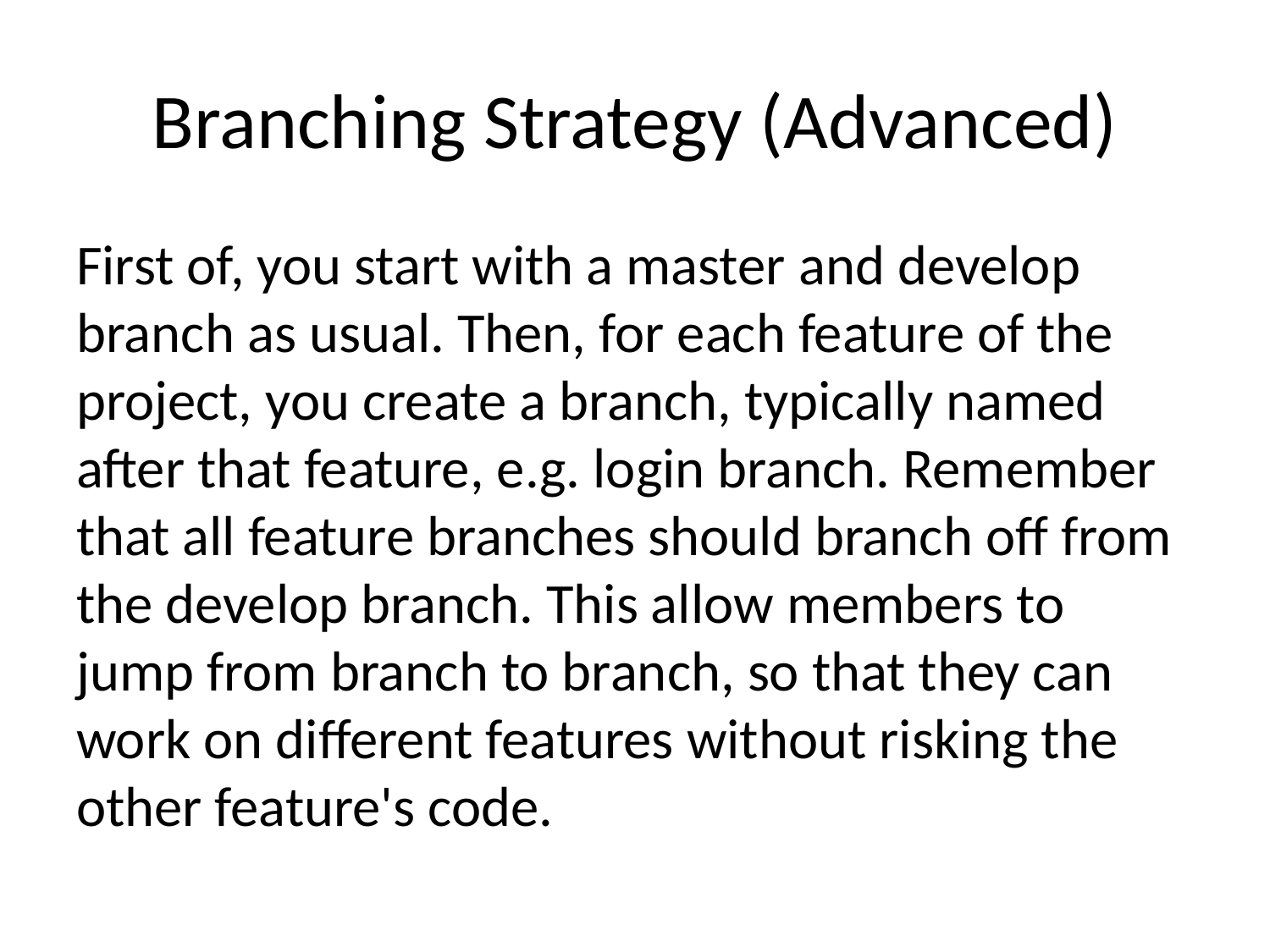

# Branching Strategy (Advanced)
First of, you start with a master and develop branch as usual. Then, for each feature of the project, you create a branch, typically named after that feature, e.g. login branch. Remember that all feature branches should branch off from the develop branch. This allow members to jump from branch to branch, so that they can work on different features without risking the other feature's code.